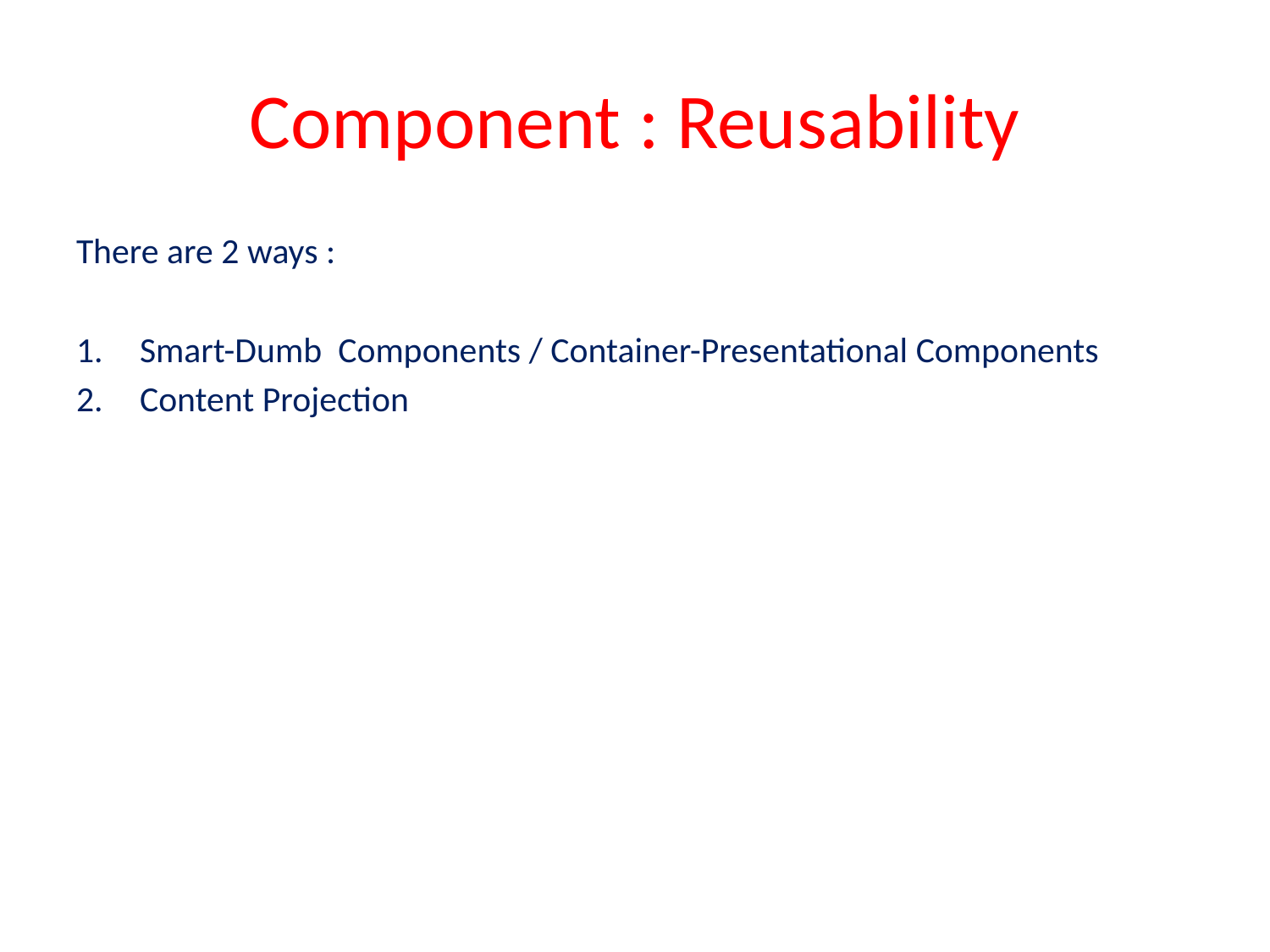

# Component : Reusability
There are 2 ways :

Smart-Dumb  Components / Container-Presentational Components
Content Projection